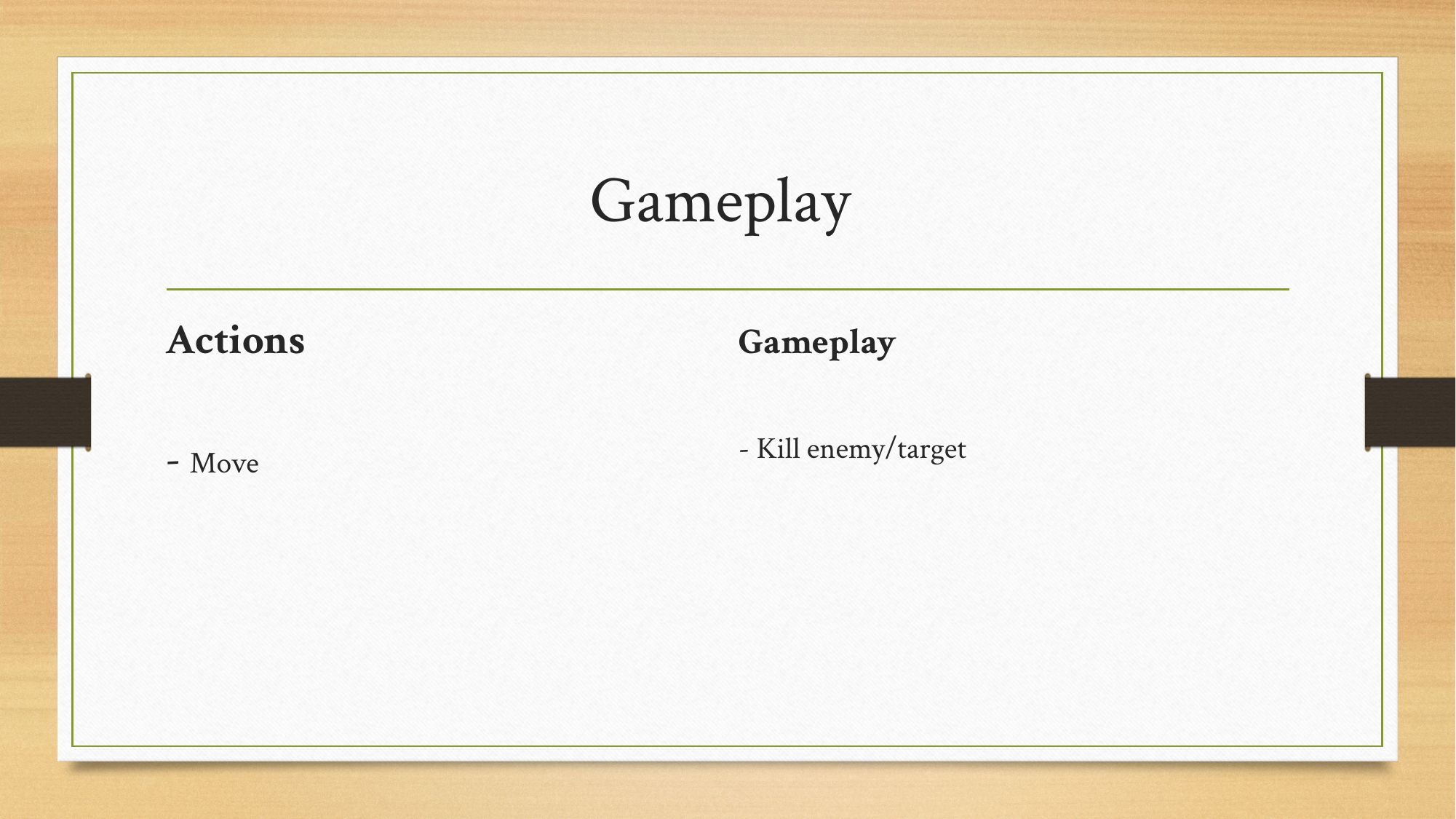

# Gameplay
Actions
- Move

Gameplay
- Kill enemy/target